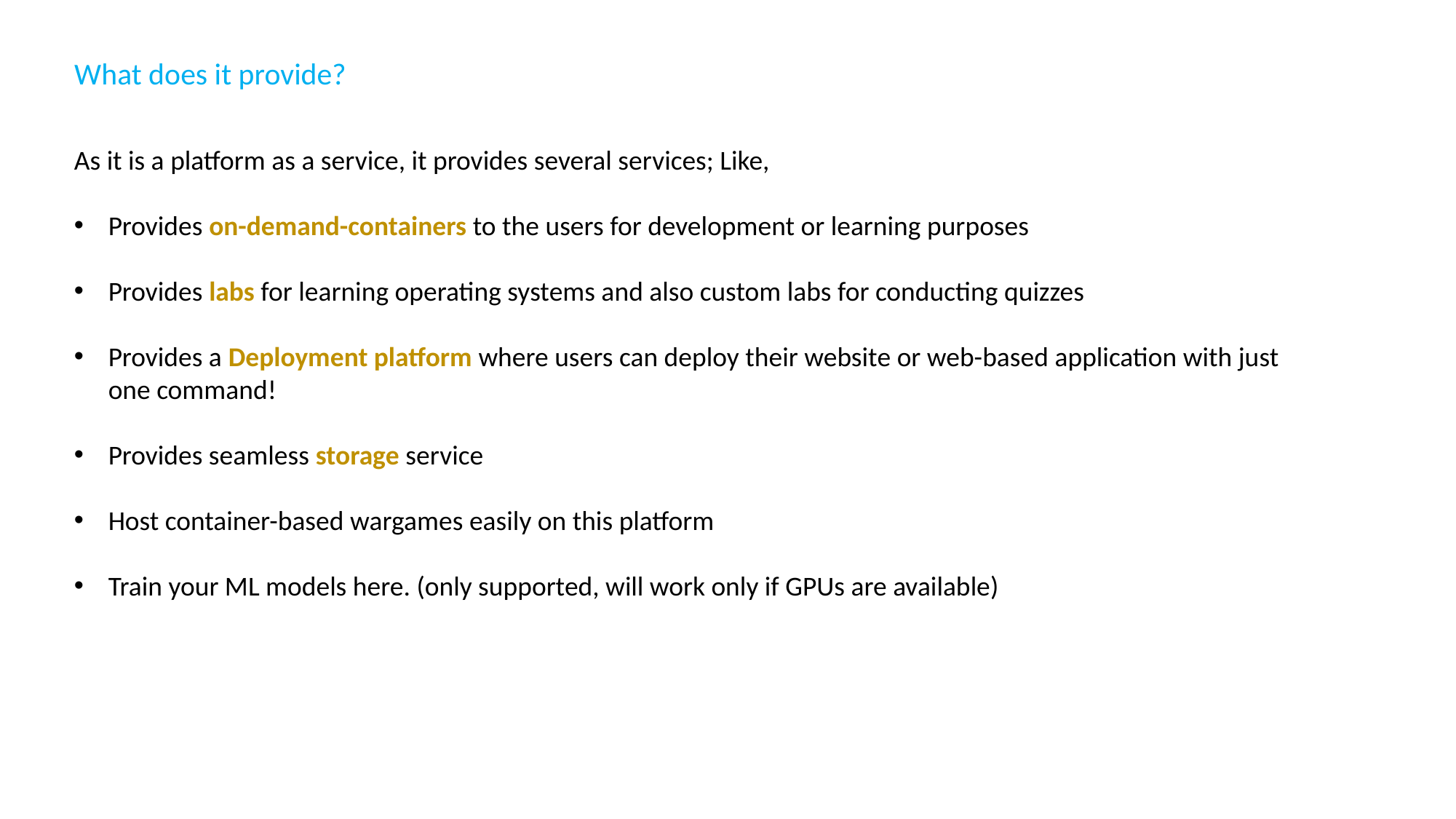

What does it provide?
As it is a platform as a service, it provides several services; Like,

Provides on-demand-containers to the users for development or learning purposes

Provides labs for learning operating systems and also custom labs for conducting quizzes

Provides a Deployment platform where users can deploy their website or web-based application with just one command!

Provides seamless storage service

Host container-based wargames easily on this platform

Train your ML models here. (only supported, will work only if GPUs are available)